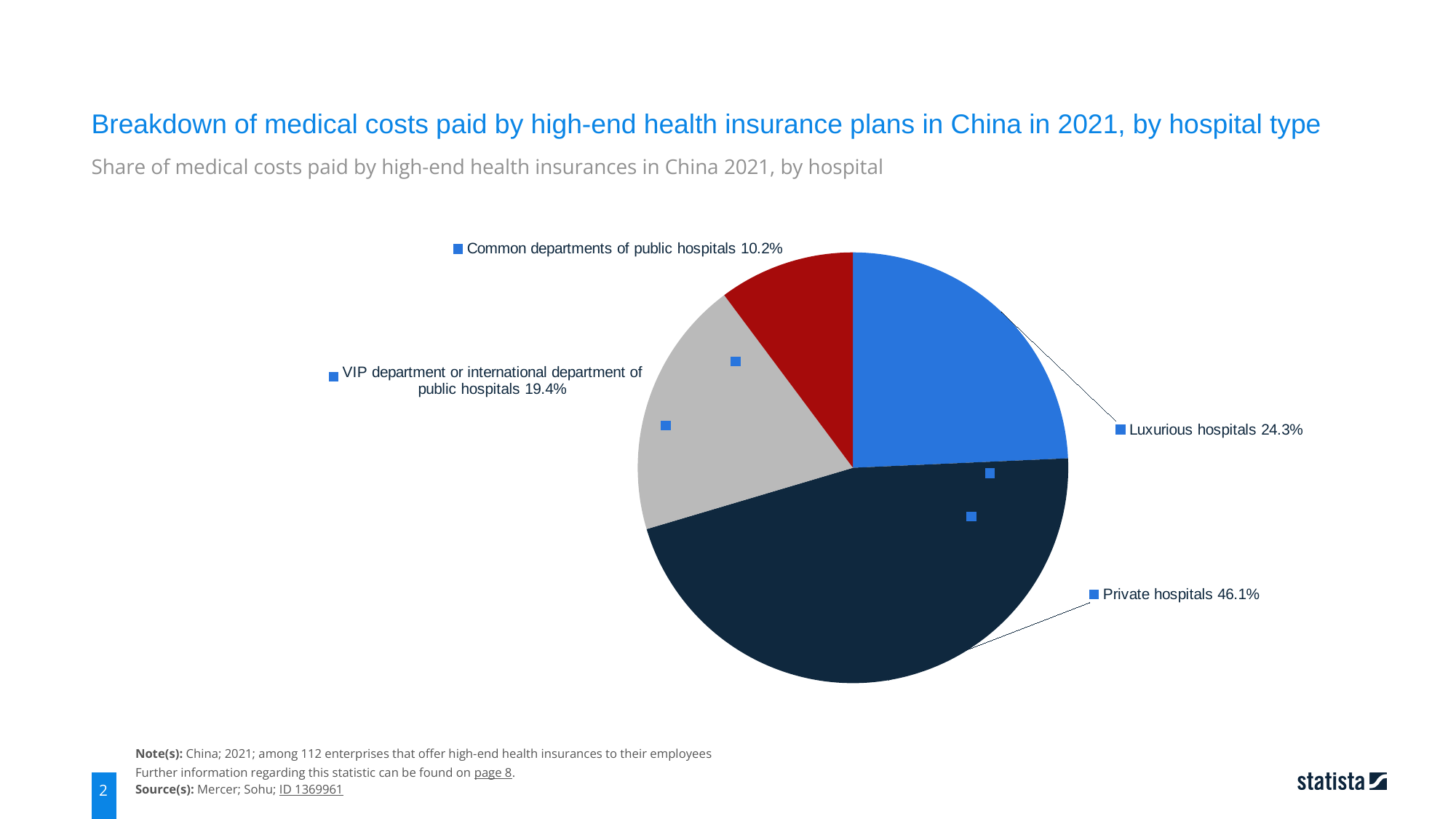

Breakdown of medical costs paid by high-end health insurance plans in China in 2021, by hospital type
Share of medical costs paid by high-end health insurances in China 2021, by hospital

### Chart

| Category | Column1 |
|---|---|
| Luxurious hospitals | 0.243 |
| Private hospitals | 0.461 |
| VIP department or international department of public hospitals | 0.194 |
| Common departments of public hospitals | 0.102 |
Note(s): China; 2021; among 112 enterprises that offer high-end health insurances to their employees
Further information regarding this statistic can be found on page 8.
Source(s): Mercer; Sohu; ID 1369961

2